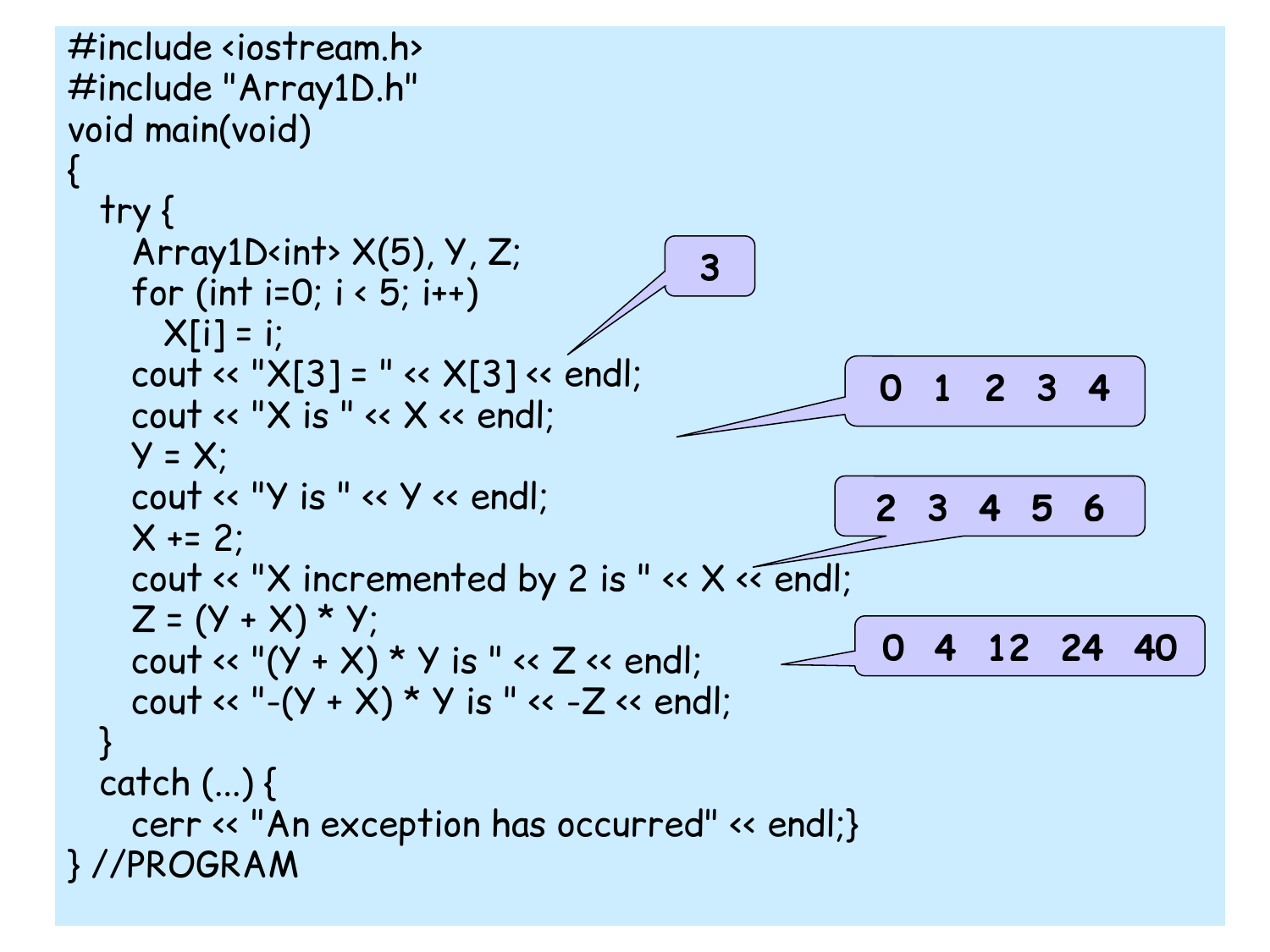

#include <iostream.h>
#include "Array1D.h"
void main(void)
{
   try {
      Array1D<int> X(5), Y, Z;
      for (int i=0; i < 5; i++)
         X[i] = i;
      cout << "X[3] = " << X[3] << endl;
      cout << "X is " << X << endl;
      Y = X;
      cout << "Y is " << Y << endl;
      X += 2;
      cout << "X incremented by 2 is " << X << endl;
      Z = (Y + X) * Y;
      cout << "(Y + X) * Y is " << Z << endl;
      cout << "-(Y + X) * Y is " << -Z << endl;
   }
   catch (...) {
      cerr << "An exception has occurred" << endl;}
} //PROGRAM
# 4.1.4 The Class Array 1D
3
0  1  2  3  4
2  3  4  5  6
0  4  12  24  40

13